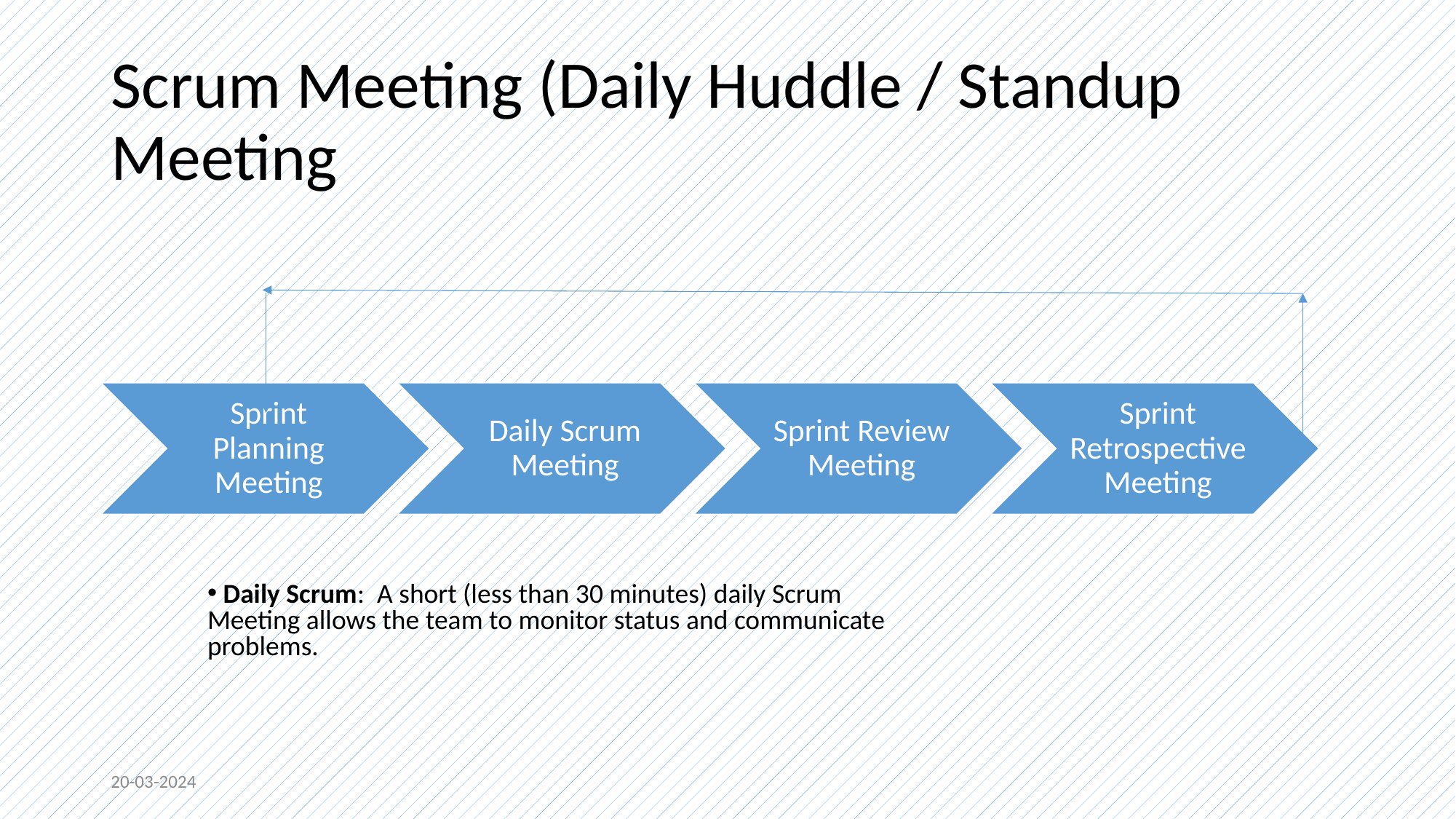

# Scrum Meeting (Daily Huddle / Standup Meeting
Sprint Planning Meeting
Daily Scrum Meeting
Sprint Review Meeting
Sprint Retrospective Meeting
 Daily Scrum:  A short (less than 30 minutes) daily Scrum Meeting allows the team to monitor status and communicate problems.
20-03-2024